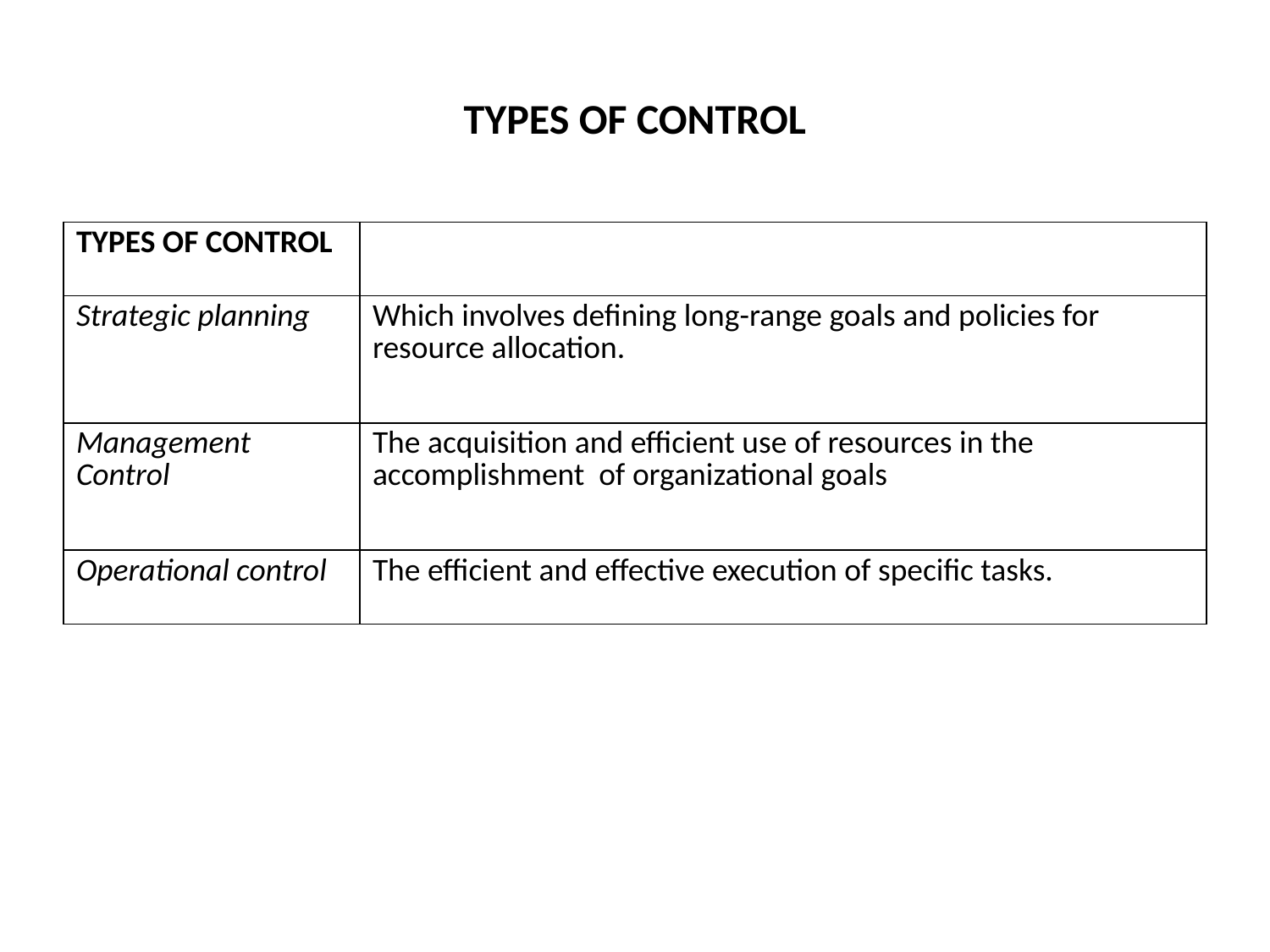

# TYPES OF CONTROL
| TYPES OF CONTROL |  |
| --- | --- |
| Strategic planning | Which involves defining long-range goals and policies for resource allocation. |
| Management Control | The acquisition and efficient use of resources in the accomplishment of organizational goals |
| Operational control | The efficient and effective execution of specific tasks. |